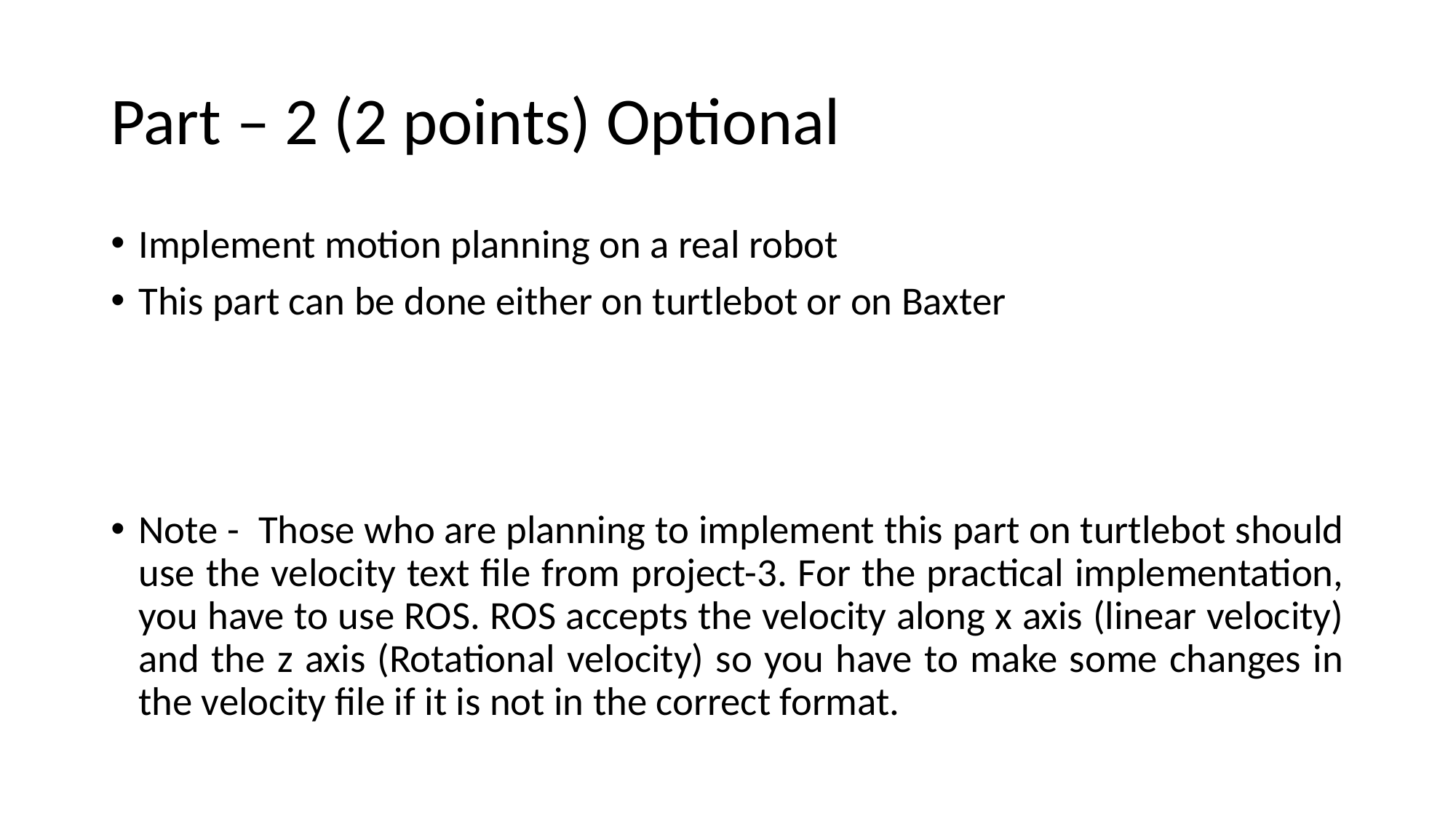

# Part – 2 (2 points) Optional
Implement motion planning on a real robot
This part can be done either on turtlebot or on Baxter

Note -  Those who are planning to implement this part on turtlebot should use the velocity text file from project-3. For the practical implementation, you have to use ROS. ROS accepts the velocity along x axis (linear velocity) and the z axis (Rotational velocity) so you have to make some changes in the velocity file if it is not in the correct format.